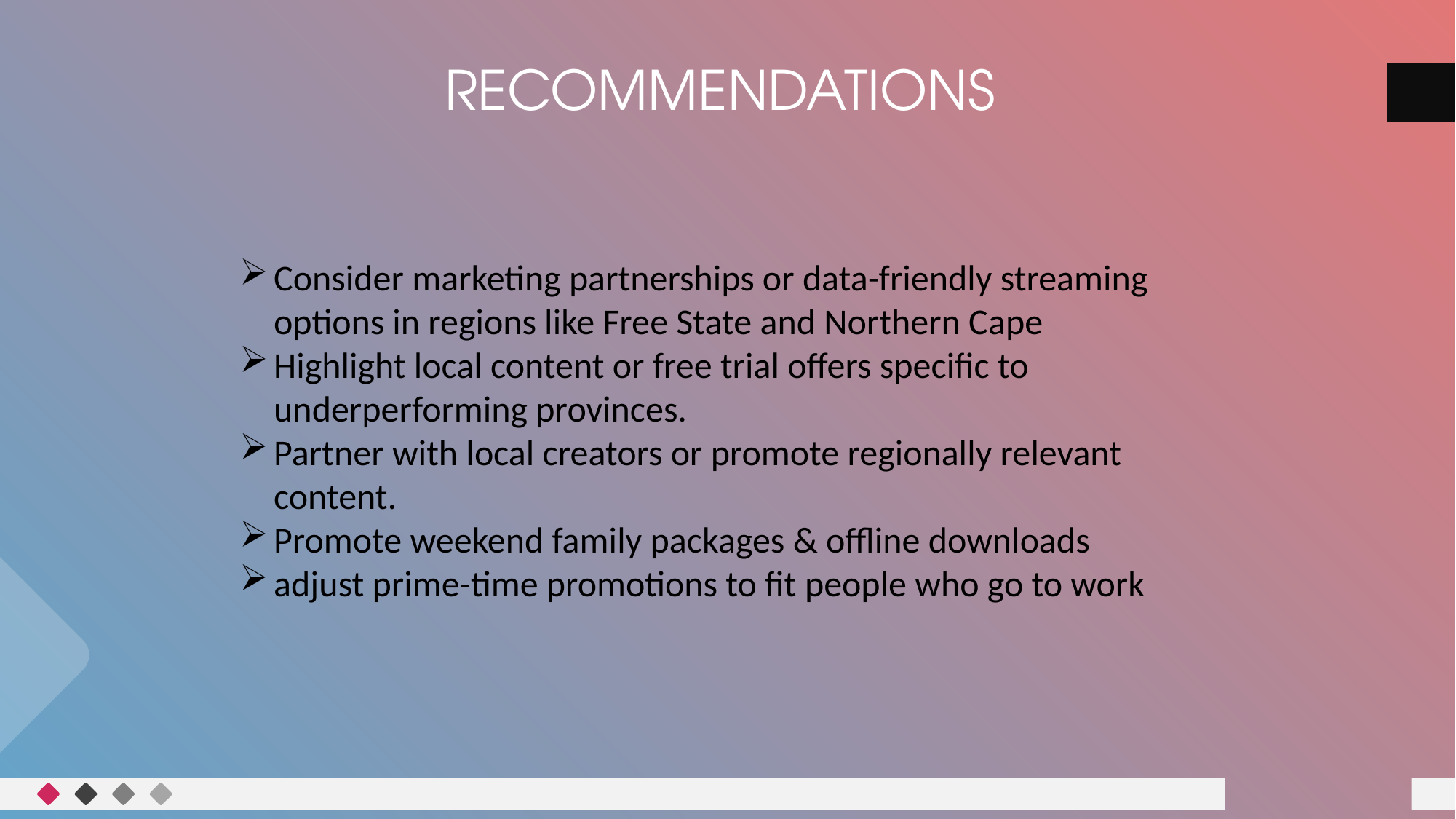

# Recommendations
Consider marketing partnerships or data-friendly streaming options in regions like Free State and Northern Cape
Highlight local content or free trial offers specific to underperforming provinces.
Partner with local creators or promote regionally relevant content.
Promote weekend family packages & offline downloads
adjust prime-time promotions to fit people who go to work